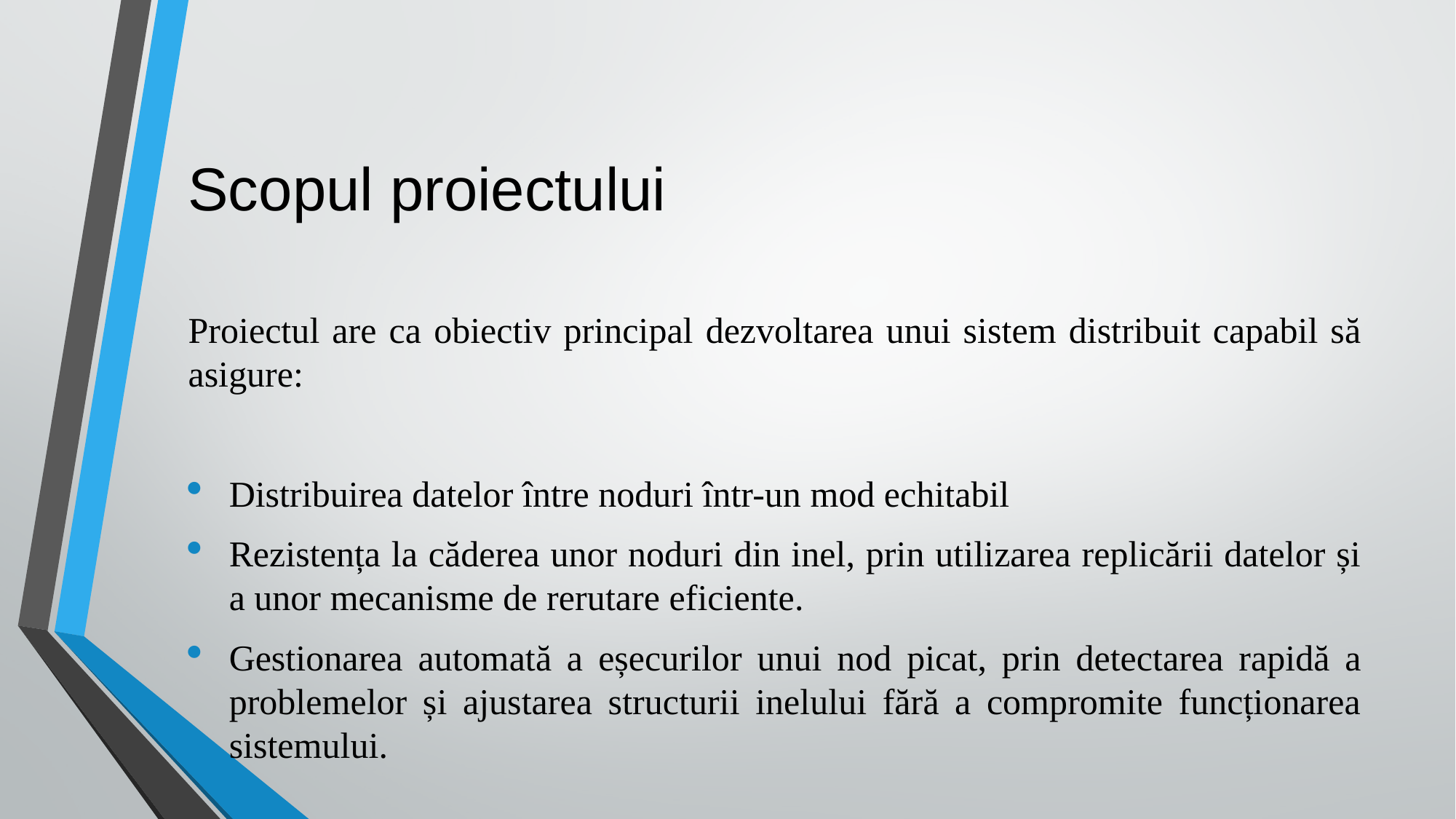

# Scopul proiectului
Proiectul are ca obiectiv principal dezvoltarea unui sistem distribuit capabil să asigure:

Distribuirea datelor între noduri într-un mod echitabil
Rezistența la căderea unor noduri din inel, prin utilizarea replicării datelor și a unor mecanisme de rerutare eficiente.
Gestionarea automată a eșecurilor unui nod picat, prin detectarea rapidă a problemelor și ajustarea structurii inelului fără a compromite funcționarea sistemului.